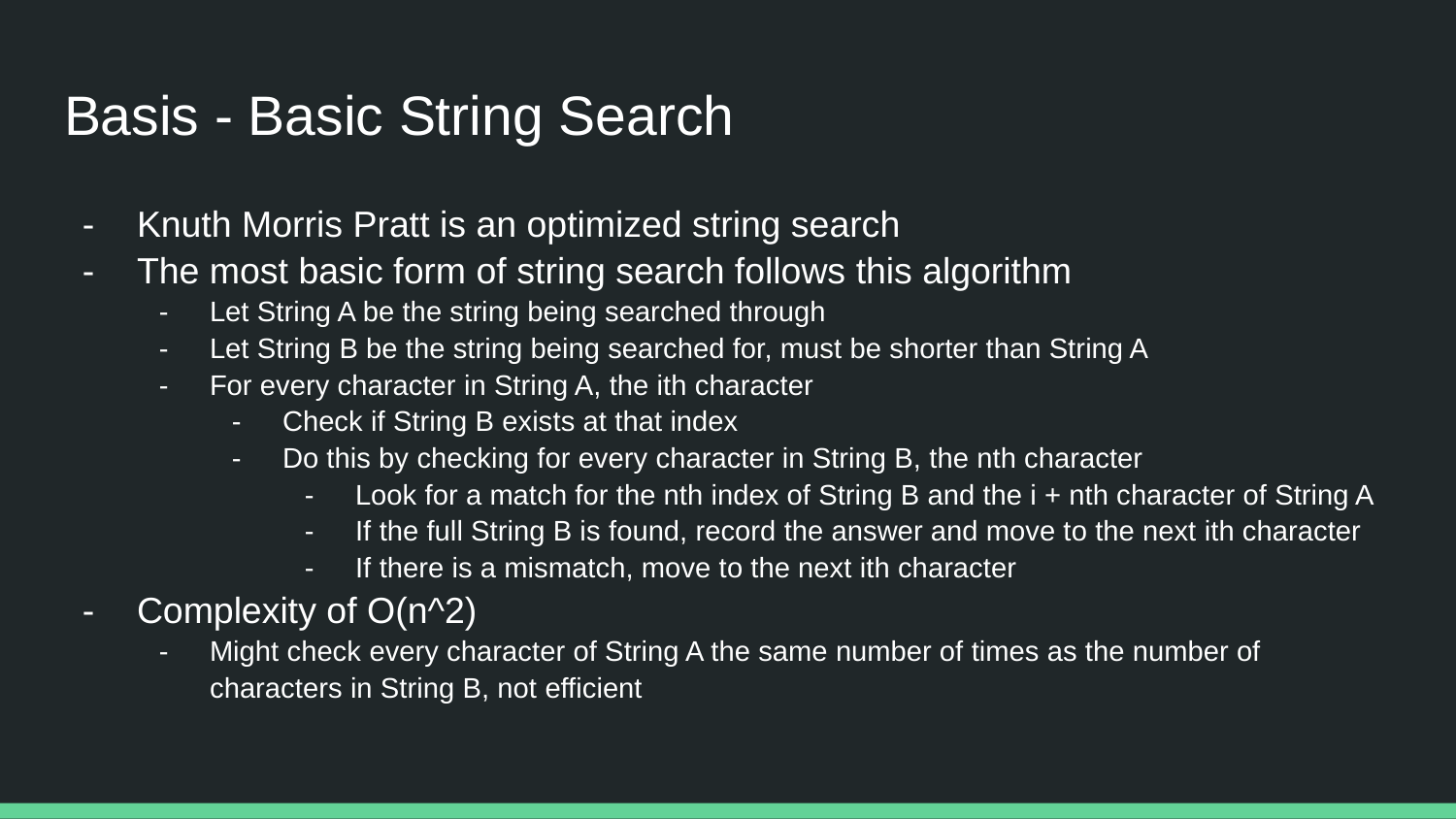

# Basis - Basic String Search
Knuth Morris Pratt is an optimized string search
The most basic form of string search follows this algorithm
Let String A be the string being searched through
Let String B be the string being searched for, must be shorter than String A
For every character in String A, the ith character
Check if String B exists at that index
Do this by checking for every character in String B, the nth character
Look for a match for the nth index of String B and the i + nth character of String A
If the full String B is found, record the answer and move to the next ith character
If there is a mismatch, move to the next ith character
Complexity of O(n^2)
Might check every character of String A the same number of times as the number of characters in String B, not efficient